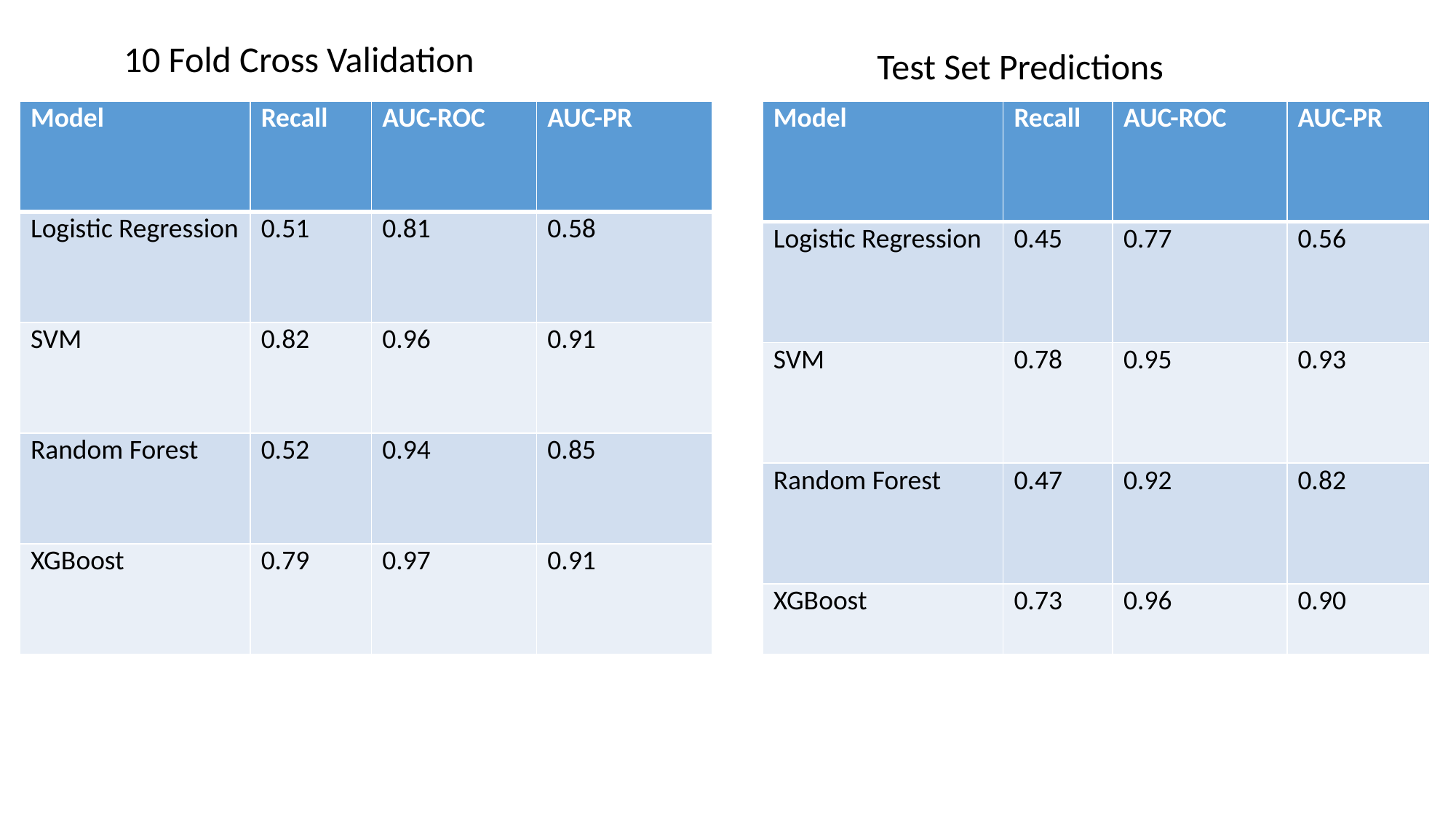

10 Fold Cross Validation
Test Set Predictions
| Model | Recall | AUC-ROC | AUC-PR |
| --- | --- | --- | --- |
| Logistic Regression | 0.51 | 0.81 | 0.58 |
| SVM | 0.82 | 0.96 | 0.91 |
| Random Forest | 0.52 | 0.94 | 0.85 |
| XGBoost | 0.79 | 0.97 | 0.91 |
| Model | Recall | AUC-ROC | AUC-PR |
| --- | --- | --- | --- |
| Logistic Regression | 0.45 | 0.77 | 0.56 |
| SVM | 0.78 | 0.95 | 0.93 |
| Random Forest | 0.47 | 0.92 | 0.82 |
| XGBoost | 0.73 | 0.96 | 0.90 |